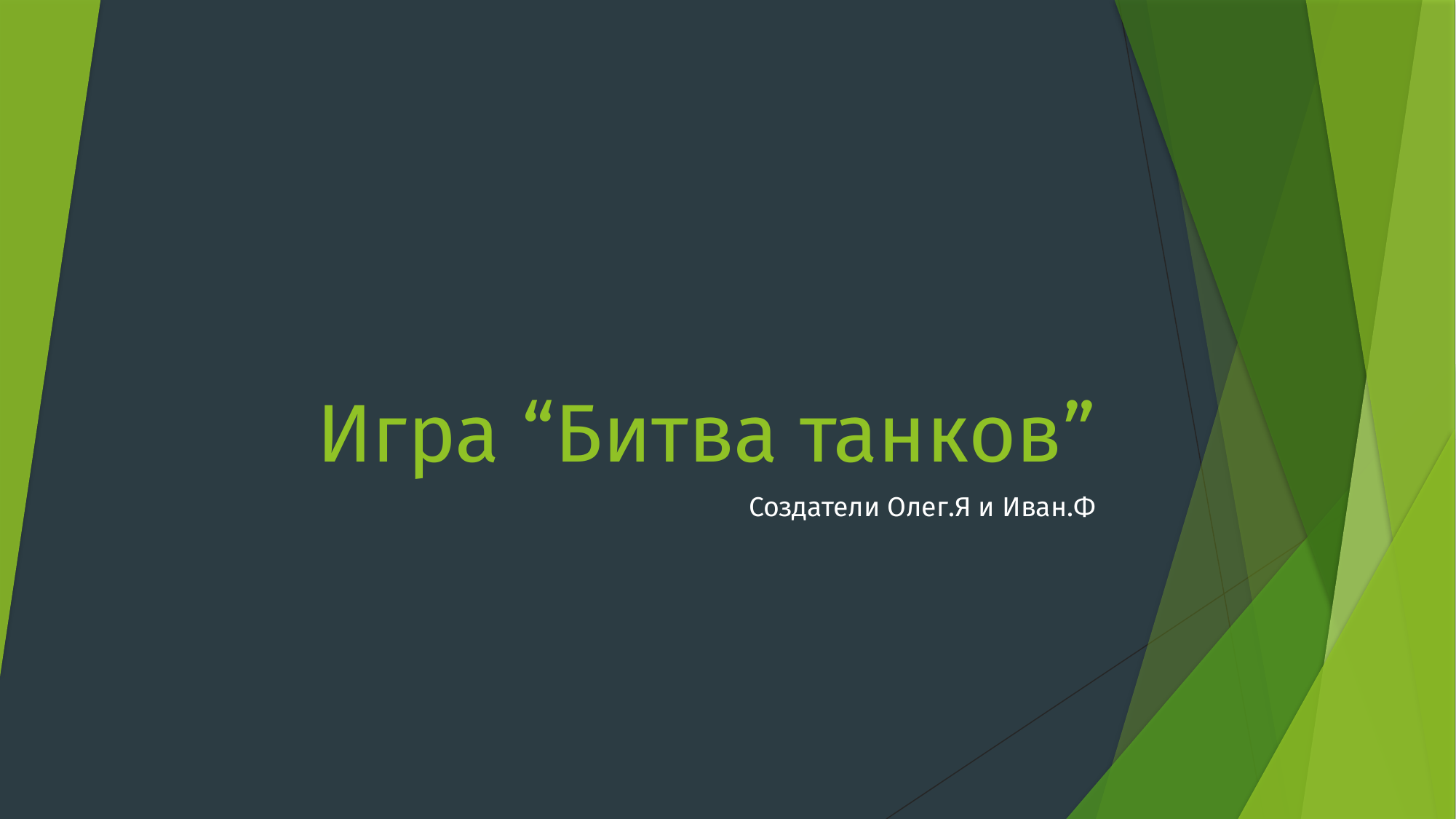

# Игра “Битва танков”
Создатели Олег.Я и Иван.Ф